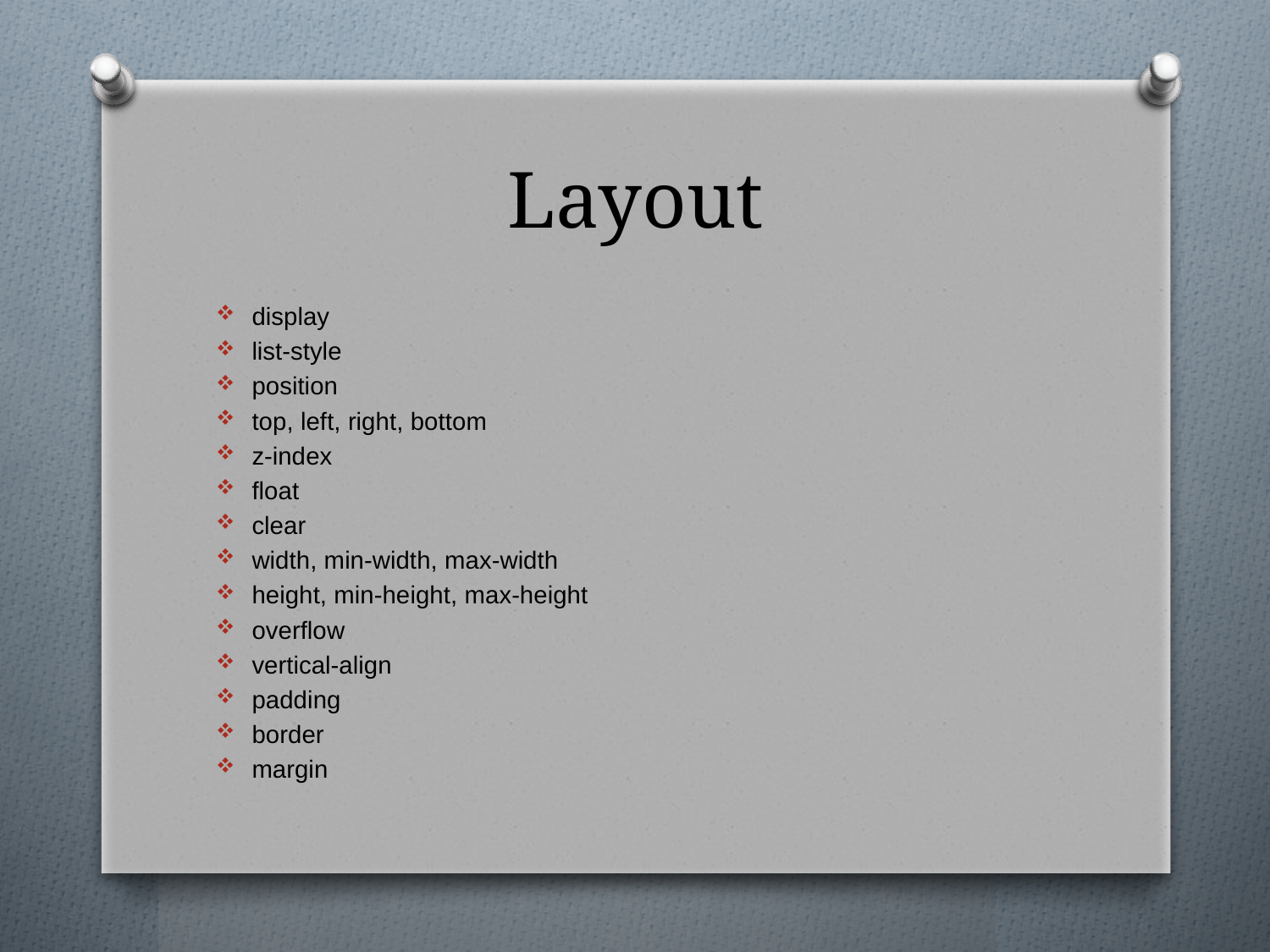

# Layout
display
list-style
position
top, left, right, bottom
z-index
float
clear
width, min-width, max-width
height, min-height, max-height
overflow
vertical-align
padding
border
margin